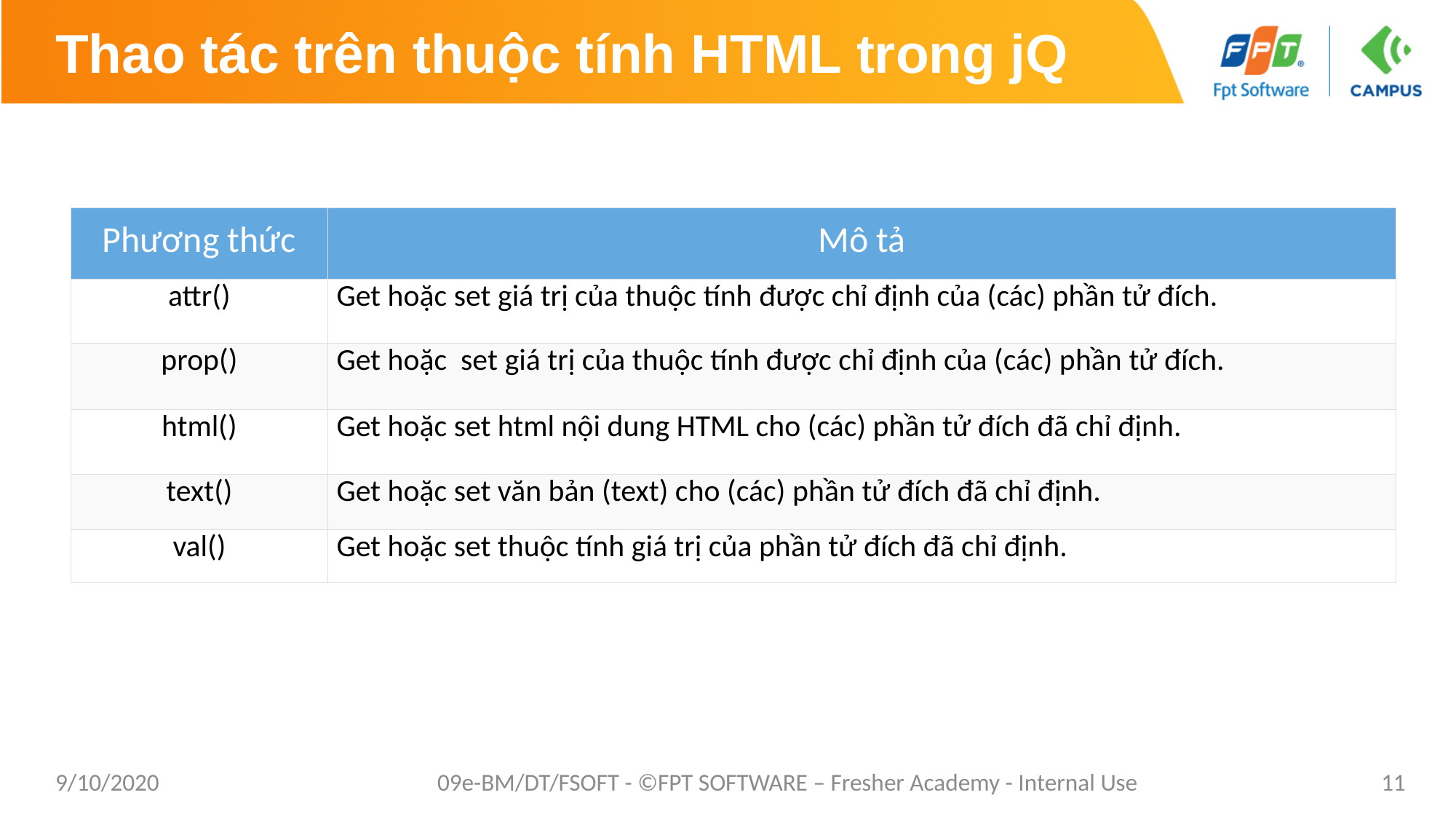

# Thao tác trên thuộc tính HTML trong jQ
| Phương thức | Mô tả |
| --- | --- |
| attr() | Get hoặc set giá trị của thuộc tính được chỉ định của (các) phần tử đích. |
| prop() | Get hoặc set giá trị của thuộc tính được chỉ định của (các) phần tử đích. |
| html() | Get hoặc set html nội dung HTML cho (các) phần tử đích đã chỉ định. |
| text() | Get hoặc set văn bản (text) cho (các) phần tử đích đã chỉ định. |
| val() | Get hoặc set thuộc tính giá trị của phần tử đích đã chỉ định. |
9/10/2020
09e-BM/DT/FSOFT - ©FPT SOFTWARE – Fresher Academy - Internal Use
11